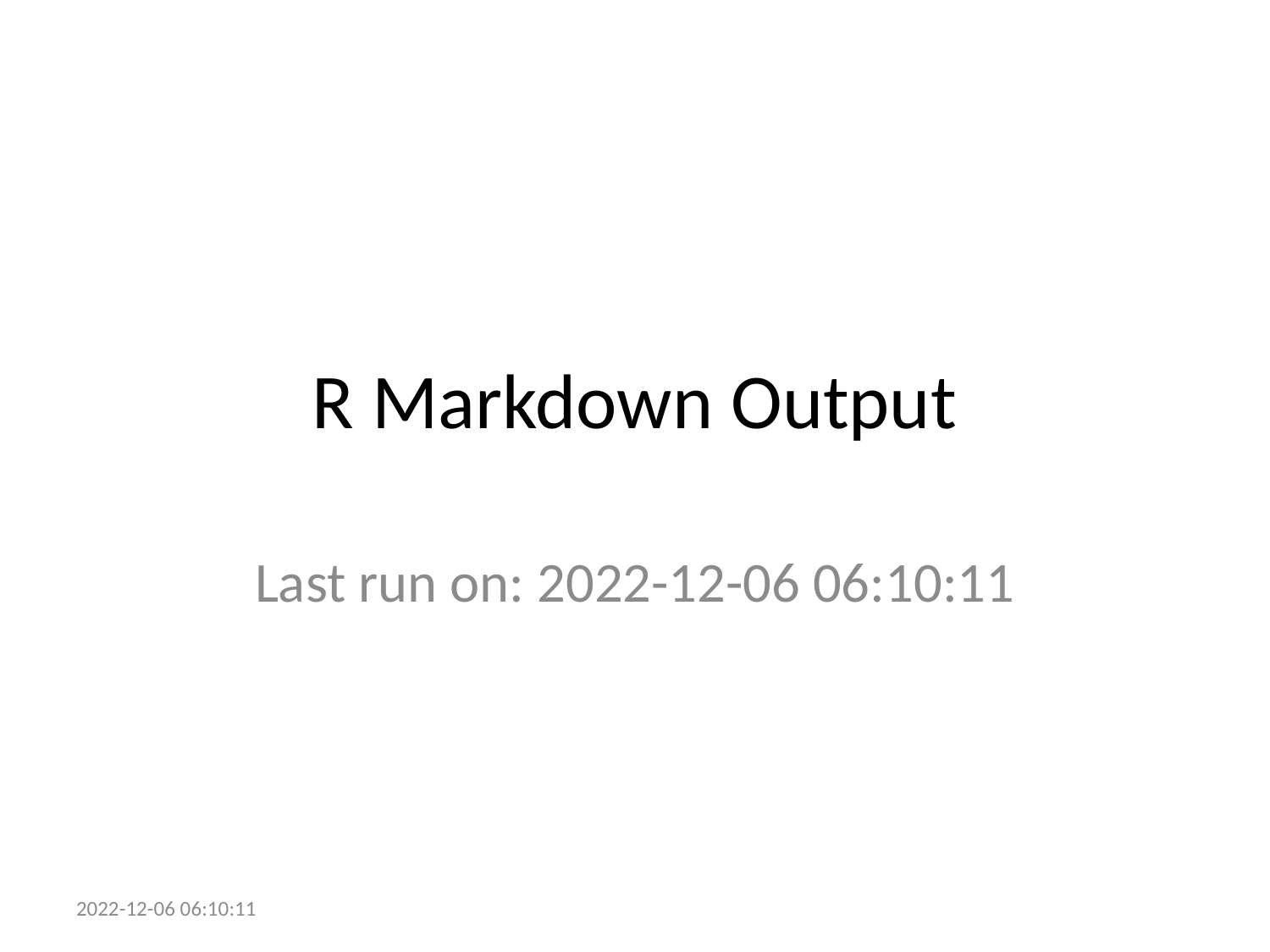

# R Markdown Output
Last run on: 2022-12-06 06:10:11
2022-12-06 06:10:11